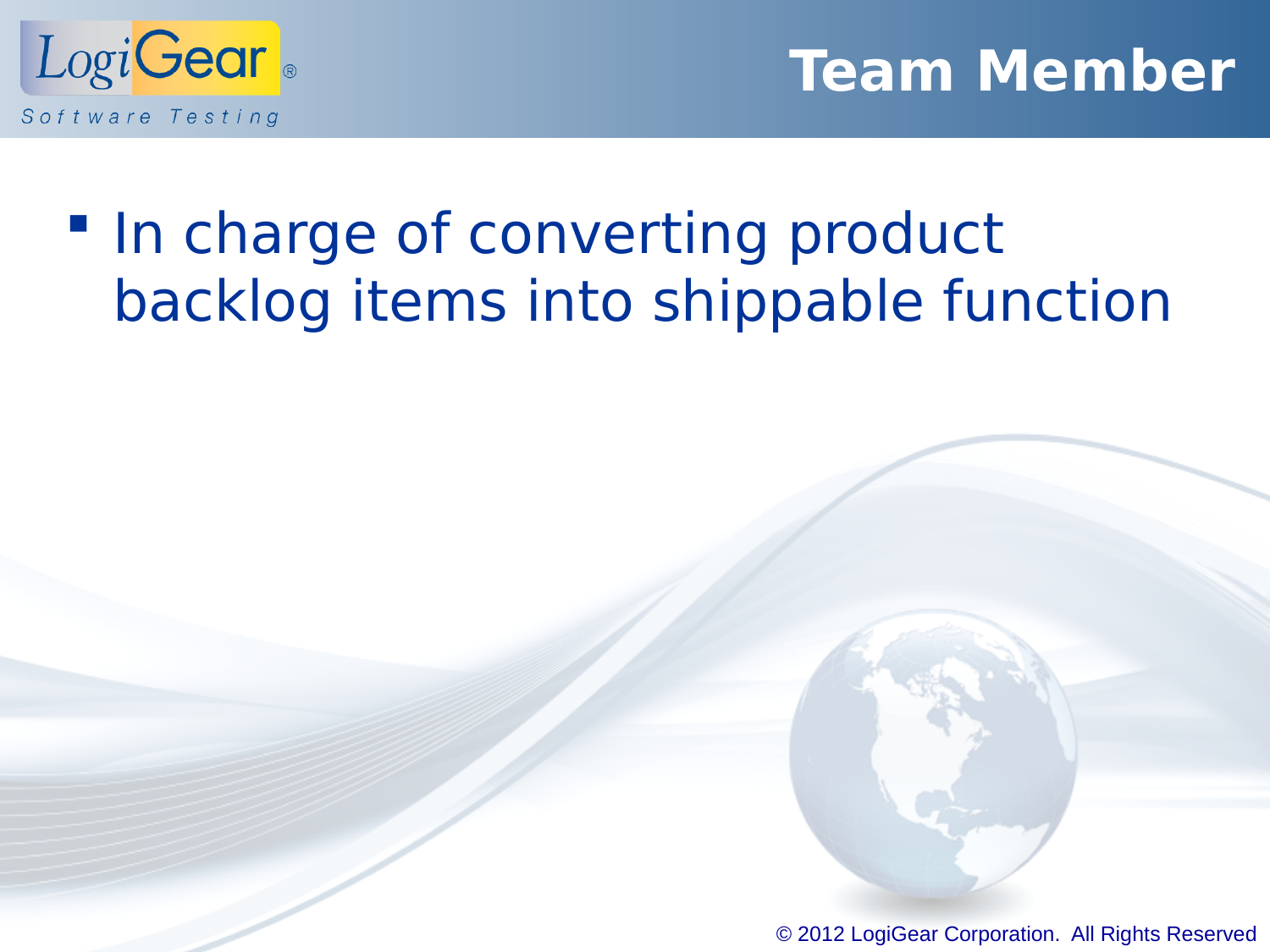

# Team Member
In charge of converting product backlog items into shippable function